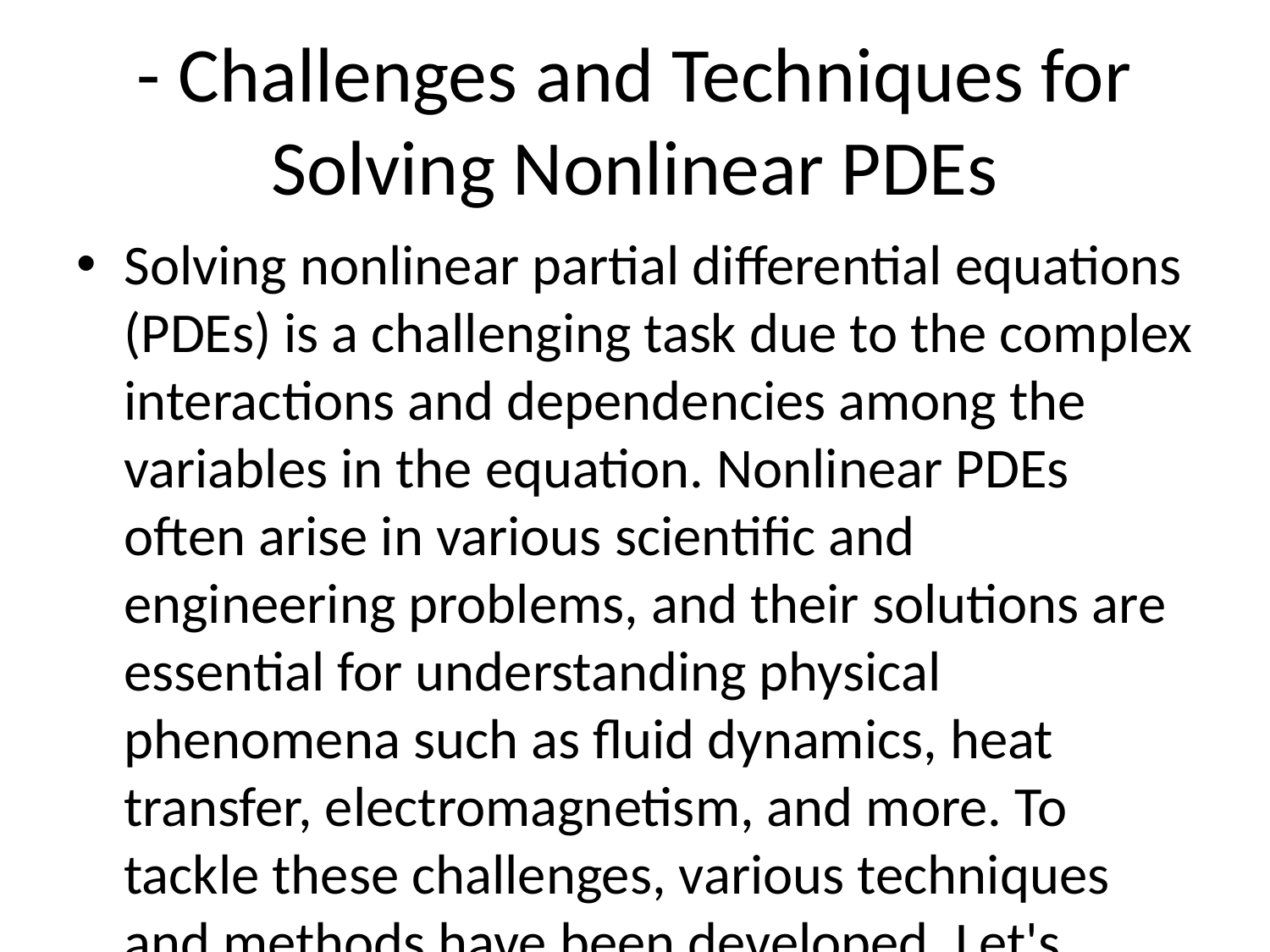

# - Challenges and Techniques for Solving Nonlinear PDEs
Solving nonlinear partial differential equations (PDEs) is a challenging task due to the complex interactions and dependencies among the variables in the equation. Nonlinear PDEs often arise in various scientific and engineering problems, and their solutions are essential for understanding physical phenomena such as fluid dynamics, heat transfer, electromagnetism, and more. To tackle these challenges, various techniques and methods have been developed. Let's delve deeper into the challenges and techniques for solving nonlinear PDEs: